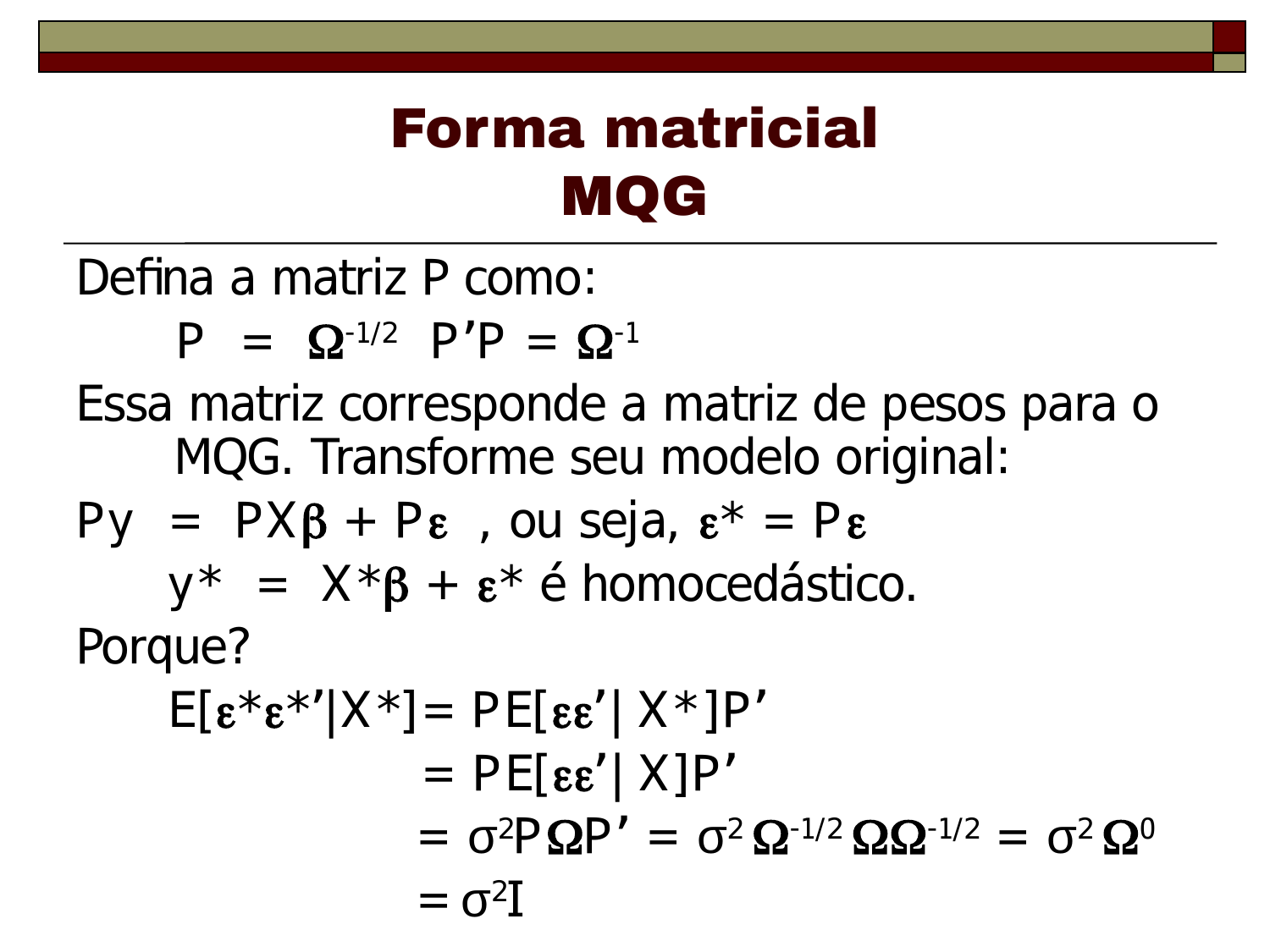

# Forma matricial MQG
Defina a matriz P como:
       P  =  Ω-1/2   P’P = Ω-1
Essa matriz corresponde a matriz de pesos para o MQG. Transforme seu modelo original:
Py  =  PXβ + Pε  , ou seja, ε* = Pε
      y*  =  X*β + ε* é homocedástico.
Porque?
      E[ε*ε*’|X*]= PE[εε’|X*]P’
                        = PE[εε’|X]P’
                      = σ2PΩP’ = σ2 Ω-1/2 ΩΩ-1/2 = σ2 Ω0
                      = σ2I